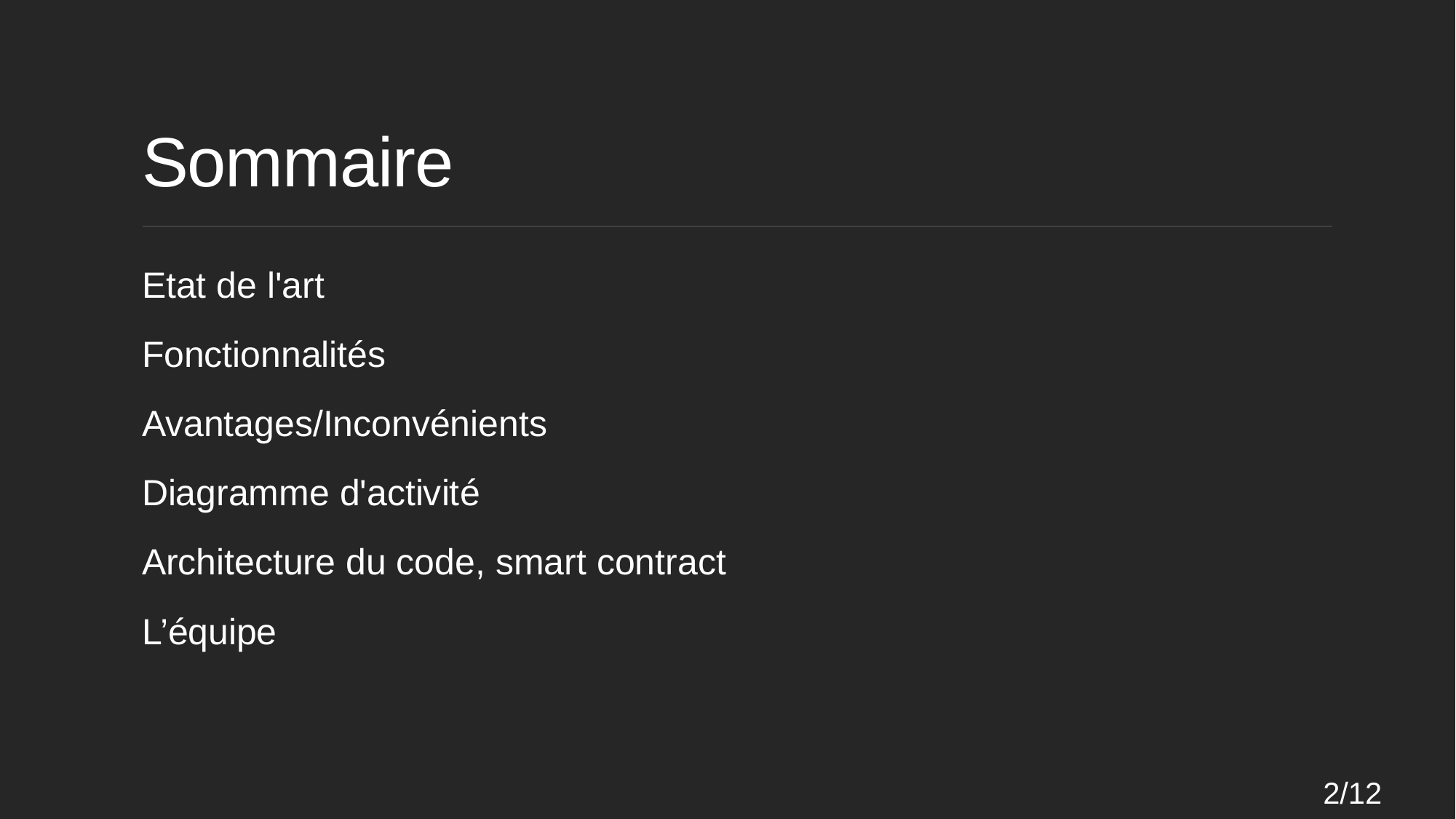

# Sommaire
Etat de l'art
Fonctionnalités
Avantages/Inconvénients
Diagramme d'activité
Architecture du code, smart contract
L’équipe
2/12